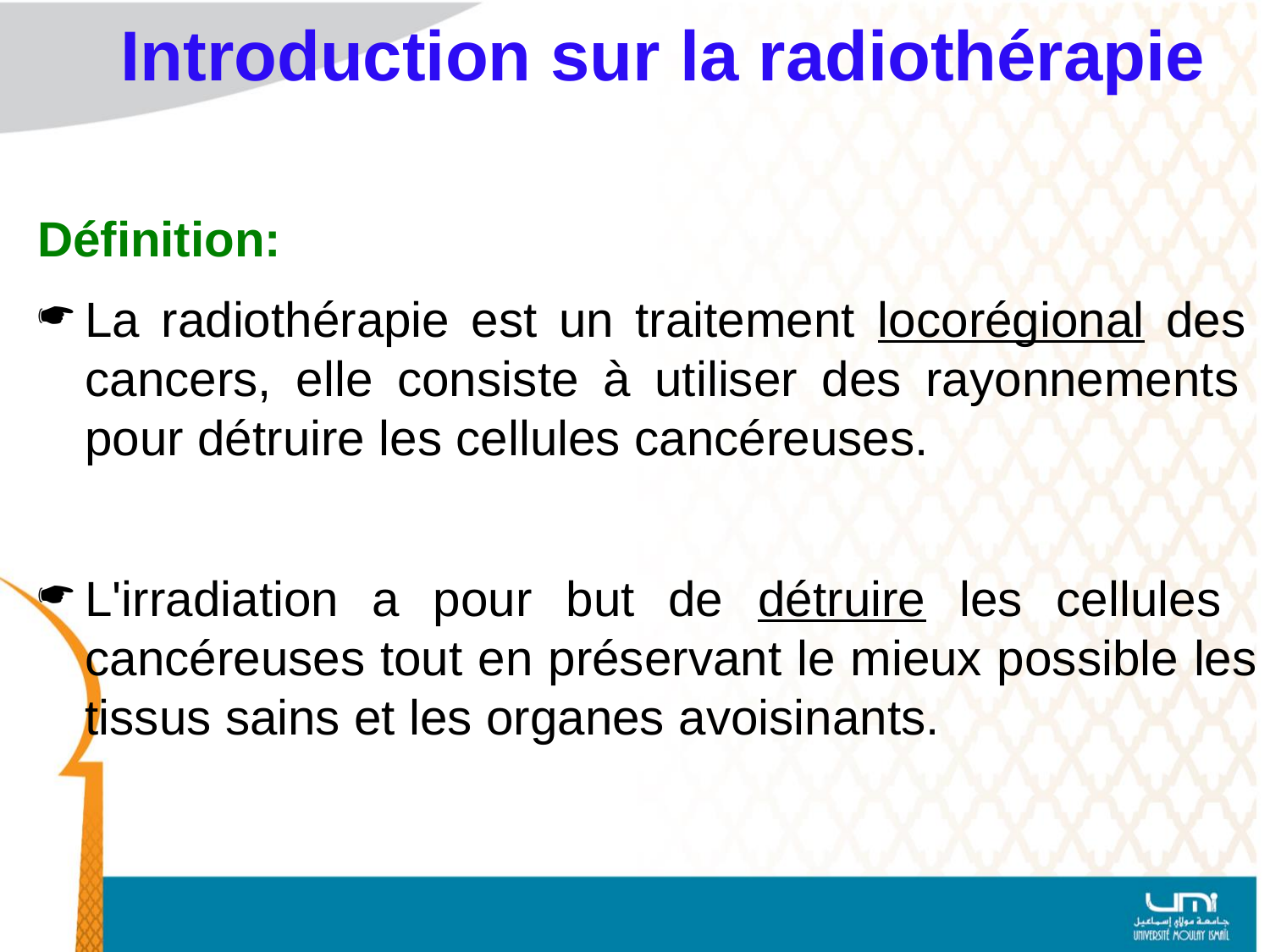

# Introduction sur la radiothérapie

Définition:
La radiothérapie est un traitement locorégional des   cancers, elle consiste à utiliser des rayonnements   pour détruire les cellules cancéreuses.

L'irradiation a pour but de détruire les cellules   cancéreuses tout en préservant le mieux possible les   tissus sains et les organes avoisinants.